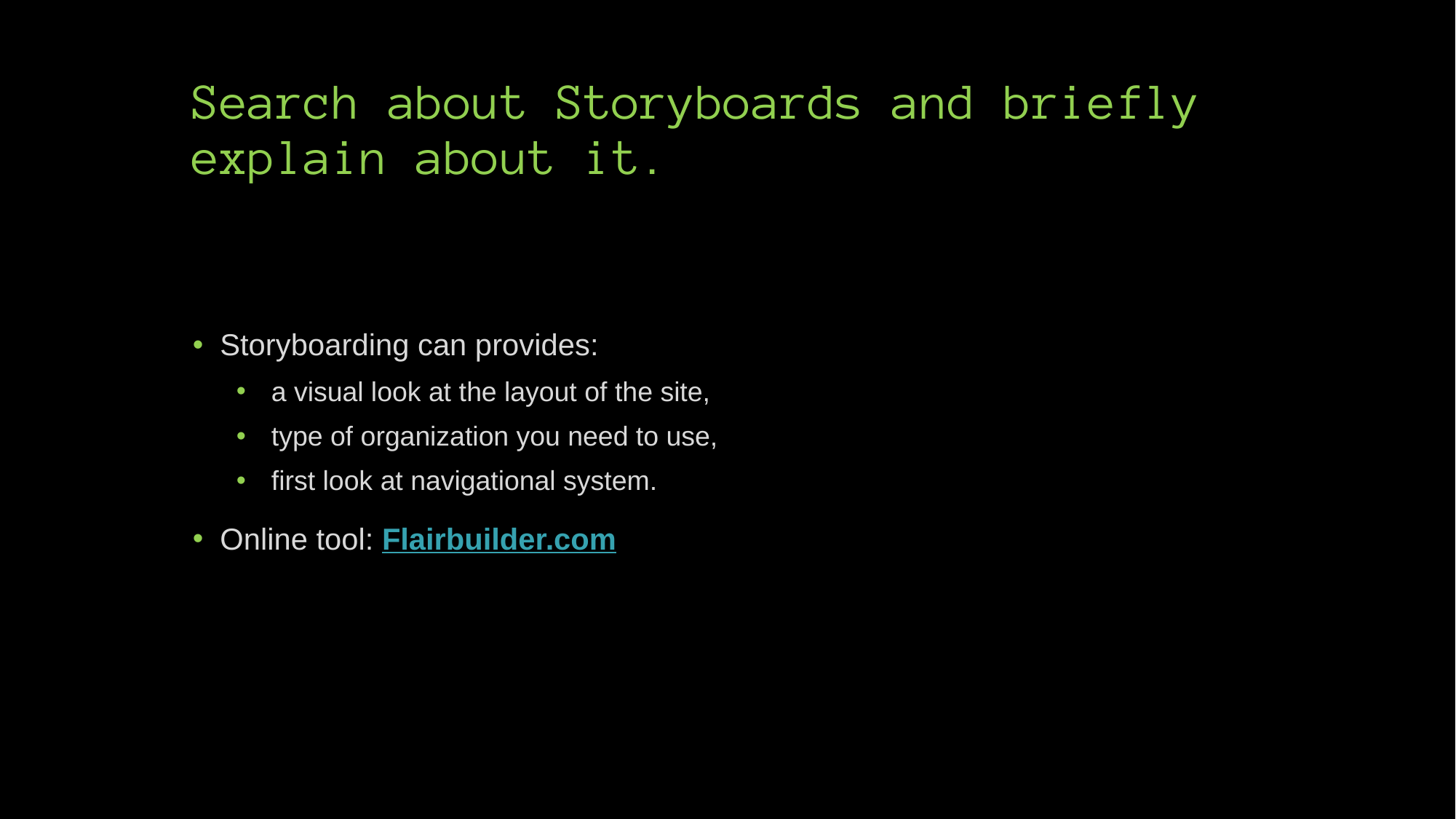

# Search about Storyboards and briefly explain about it.
Storyboarding can provides:
 a visual look at the layout of the site,
 type of organization you need to use,
 first look at navigational system.
Online tool: Flairbuilder.com